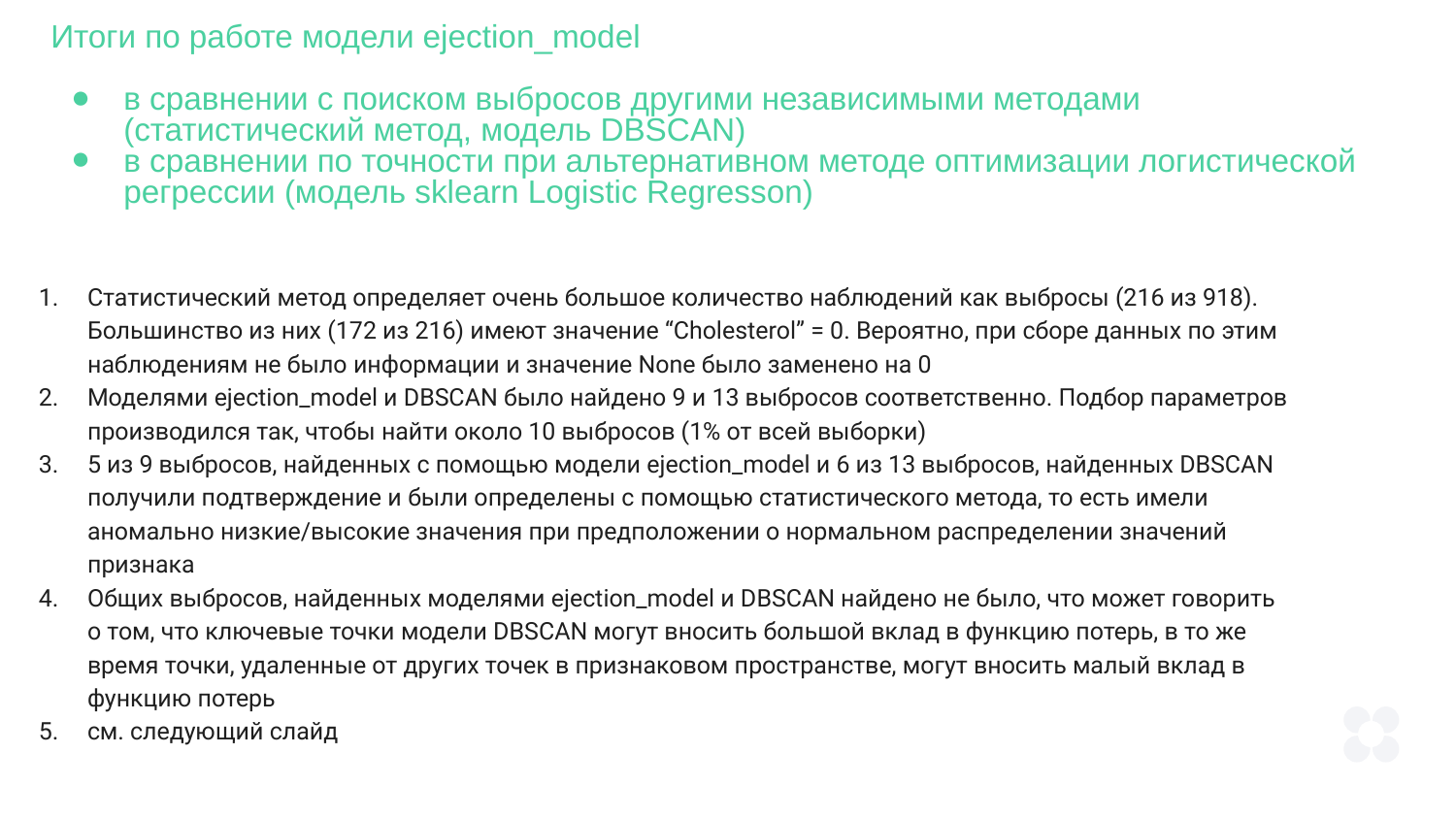

Итоги по работе модели ejection_model

в сравнении с поиском выбросов другими независимыми методами (статистический метод, модель DBSCAN)
в сравнении по точности при альтернативном методе оптимизации логистической регрессии (модель sklearn Logistic Regresson)
Статистический метод определяет очень большое количество наблюдений как выбросы (216 из 918). Большинство из них (172 из 216) имеют значение “Cholesterol” = 0. Вероятно, при сборе данных по этим наблюдениям не было информации и значение None было заменено на 0
Моделями ejection_model и DBSCAN было найдено 9 и 13 выбросов соответственно. Подбор параметров производился так, чтобы найти около 10 выбросов (1% от всей выборки)
5 из 9 выбросов, найденных с помощью модели ejection_model и 6 из 13 выбросов, найденных DBSCAN получили подтверждение и были определены с помощью статистического метода, то есть имели аномально низкие/высокие значения при предположении о нормальном распределении значений признака
Общих выбросов, найденных моделями ejection_model и DBSCAN найдено не было, что может говорить о том, что ключевые точки модели DBSCAN могут вносить большой вклад в функцию потерь, в то же время точки, удаленные от других точек в признаковом пространстве, могут вносить малый вклад в функцию потерь
см. следующий слайд